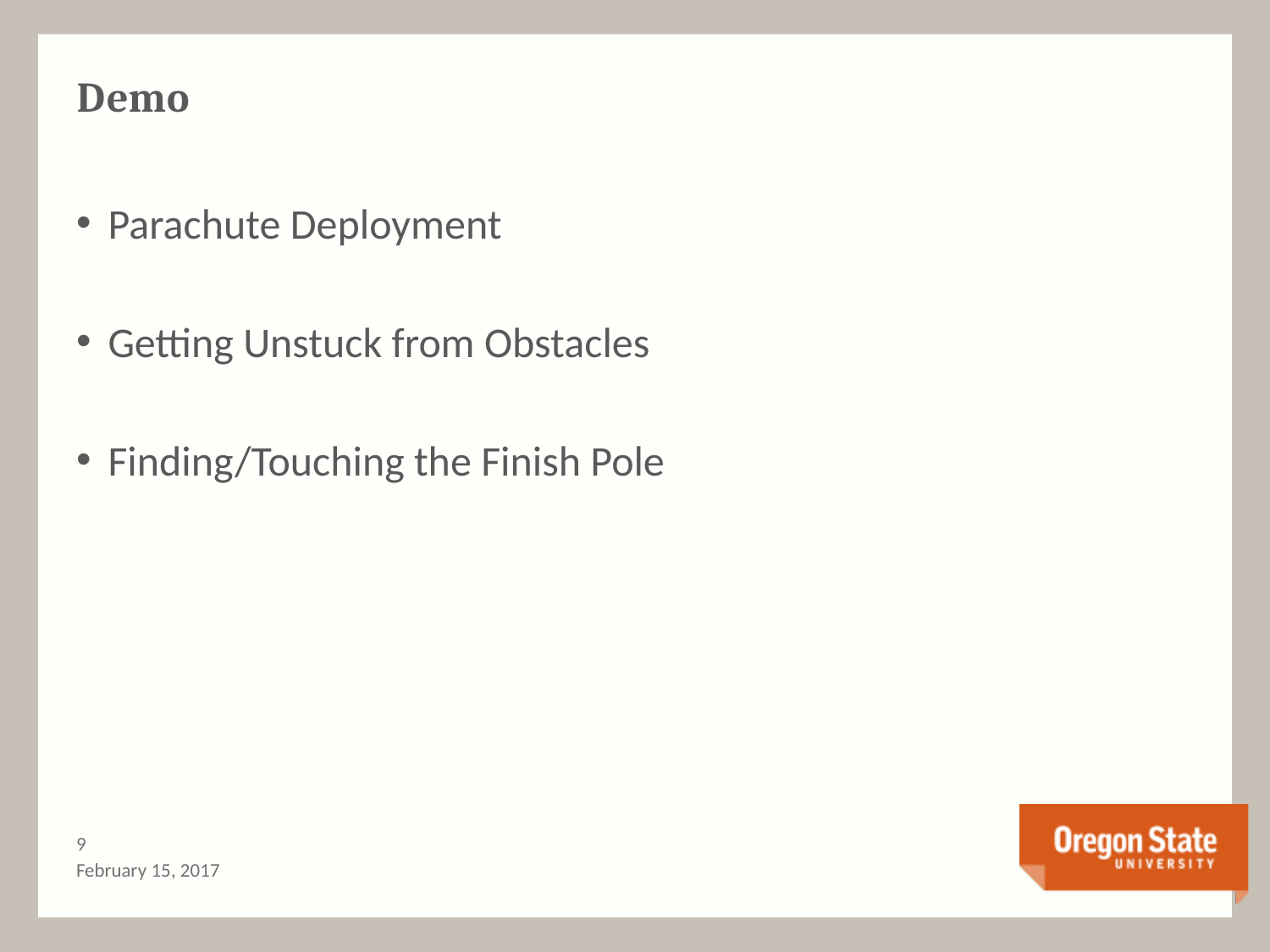

# Demo
Parachute Deployment

Getting Unstuck from Obstacles

Finding/Touching the Finish Pole
9
February 15, 2017